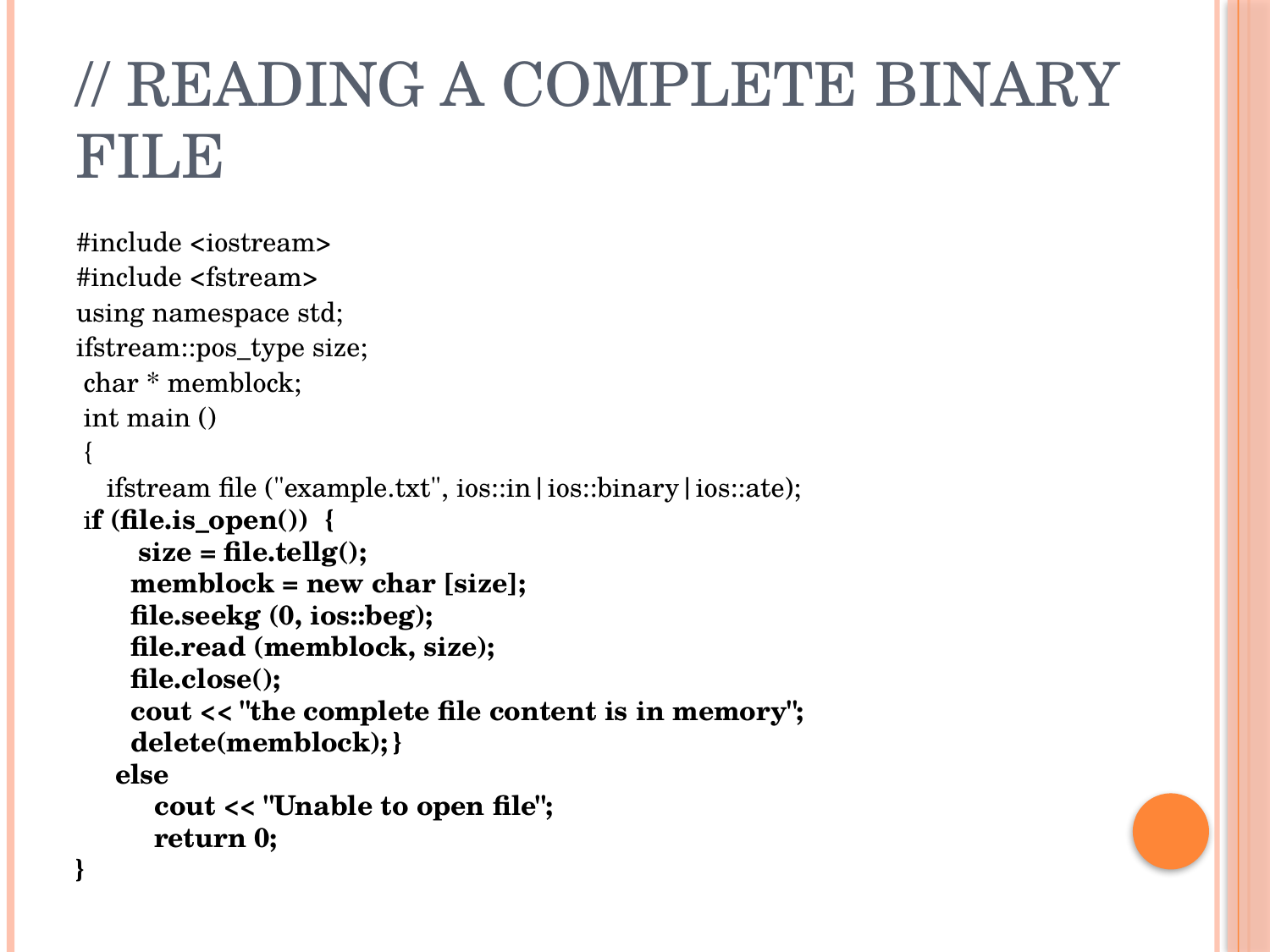

# // reading a complete binary file
#include <iostream>
#include <fstream>
using namespace std;
ifstream::pos_type size;
 char * memblock;
 int main ()
 {
    ifstream file ("example.txt", ios::in|ios::binary|ios::ate);
 if (file.is_open()) 	{
        size = file.tellg();
       memblock = new char [size];
       file.seekg (0, ios::beg);
       file.read (memblock, size);
       file.close();
       cout << "the complete file content is in memory";
       delete(memblock);	}
     else
          cout << "Unable to open file";
          return 0;
}